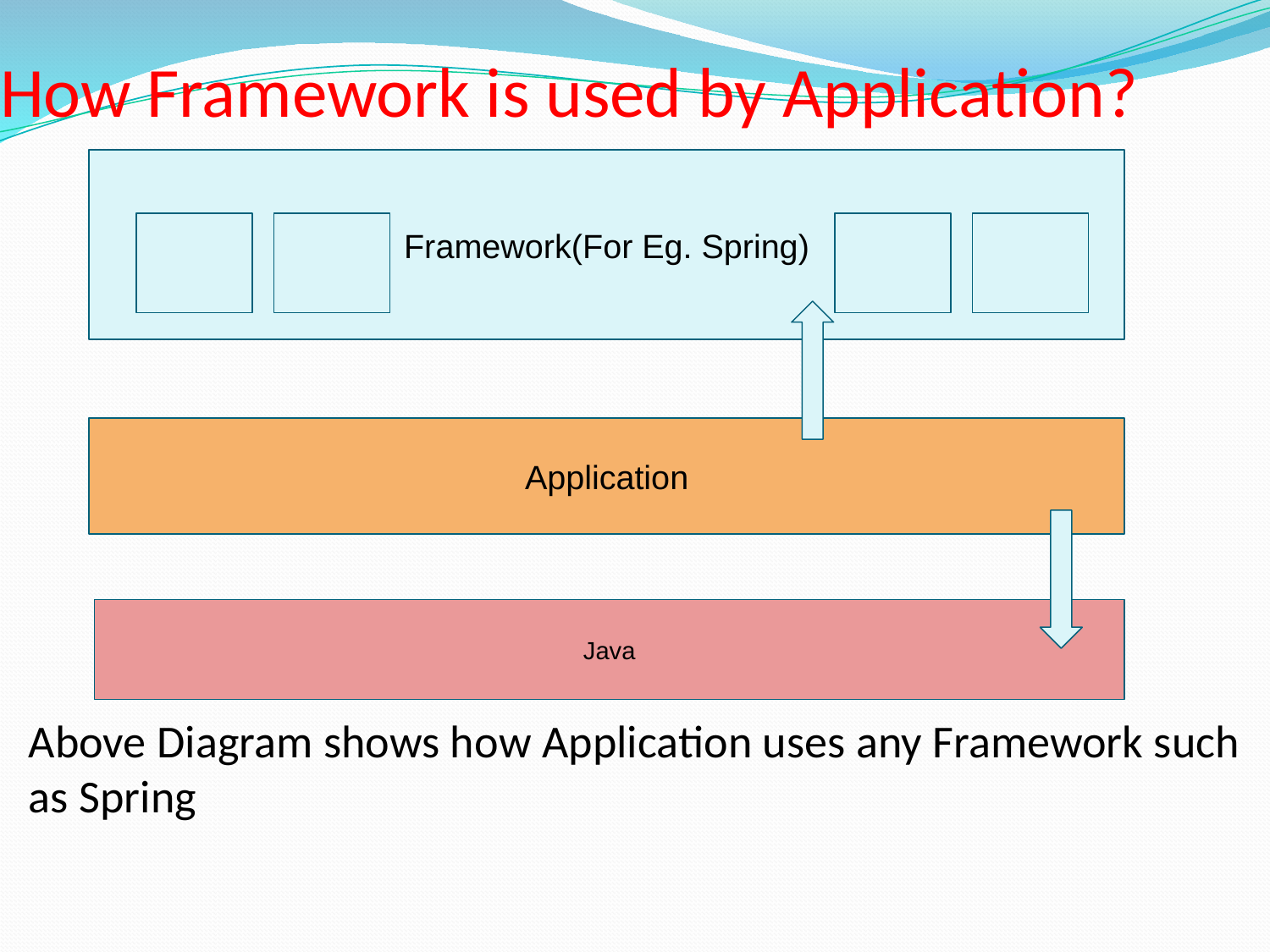

# How Framework is used by Application?
Framework(For Eg. Spring)

Application

Java
Above Diagram shows how Application uses any Framework such as Spring